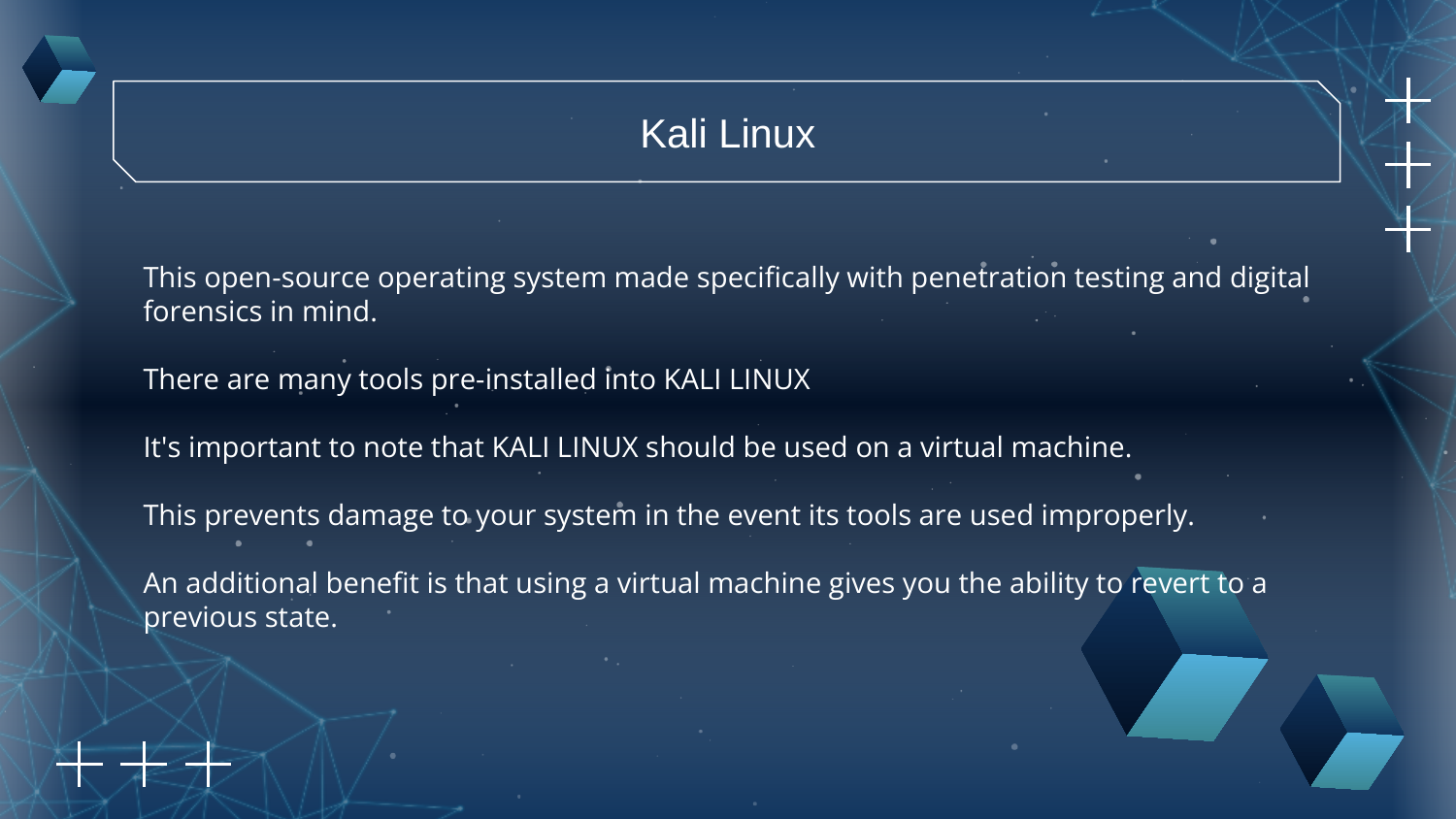

Kali Linux
This open-source operating system made specifically with penetration testing and digital forensics in mind.

There are many tools pre-installed into KALI LINUX

It's important to note that KALI LINUX should be used on a virtual machine.

This prevents damage to your system in the event its tools are used improperly.

An additional benefit is that using a virtual machine gives you the ability to revert to a previous state.